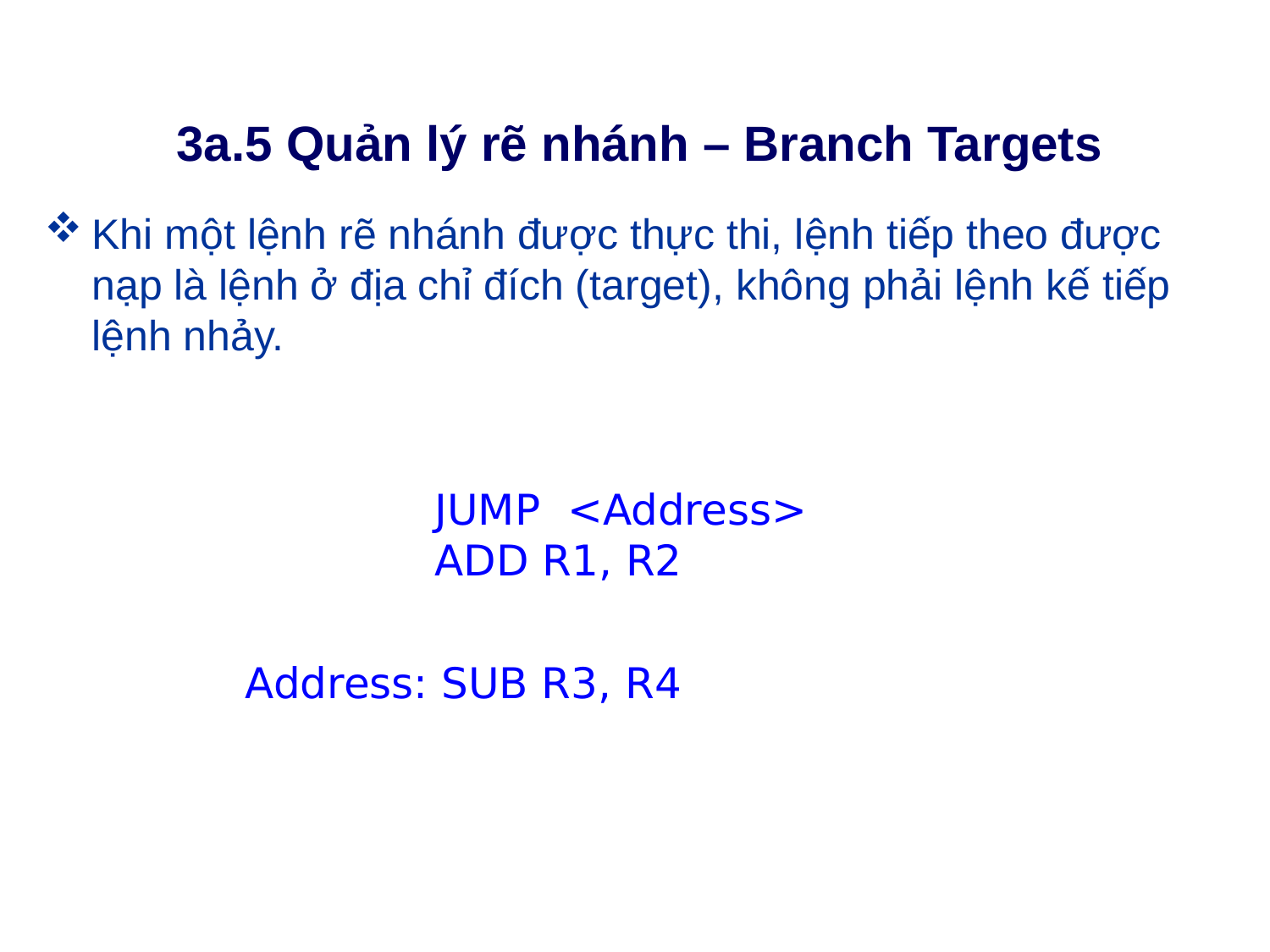

# 3a.5 Quản lý rẽ nhánh – Branch Targets
Khi một lệnh rẽ nhánh được thực thi, lệnh tiếp theo được nạp là lệnh ở địa chỉ đích (target), không phải lệnh kế tiếp lệnh nhảy.
              JUMP  <Address>
              ADD R1, R2
Address: SUB R3, R4